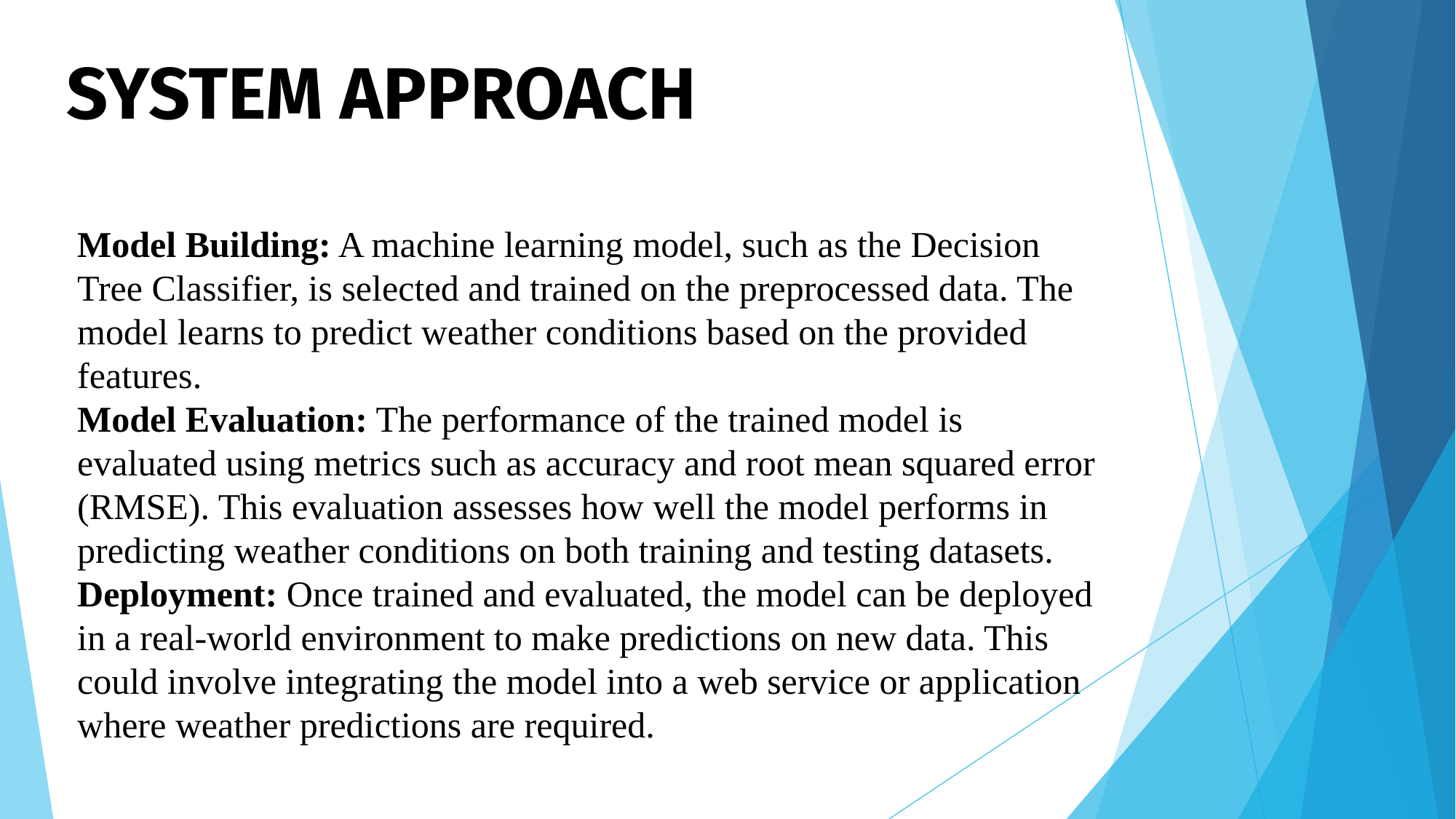

# SYSTEM APPROACH
Model Building: A machine learning model, such as the Decision Tree Classifier, is selected and trained on the preprocessed data. The model learns to predict weather conditions based on the provided features.
Model Evaluation: The performance of the trained model is evaluated using metrics such as accuracy and root mean squared error (RMSE). This evaluation assesses how well the model performs in predicting weather conditions on both training and testing datasets.
Deployment: Once trained and evaluated, the model can be deployed in a real-world environment to make predictions on new data. This could involve integrating the model into a web service or application where weather predictions are required.